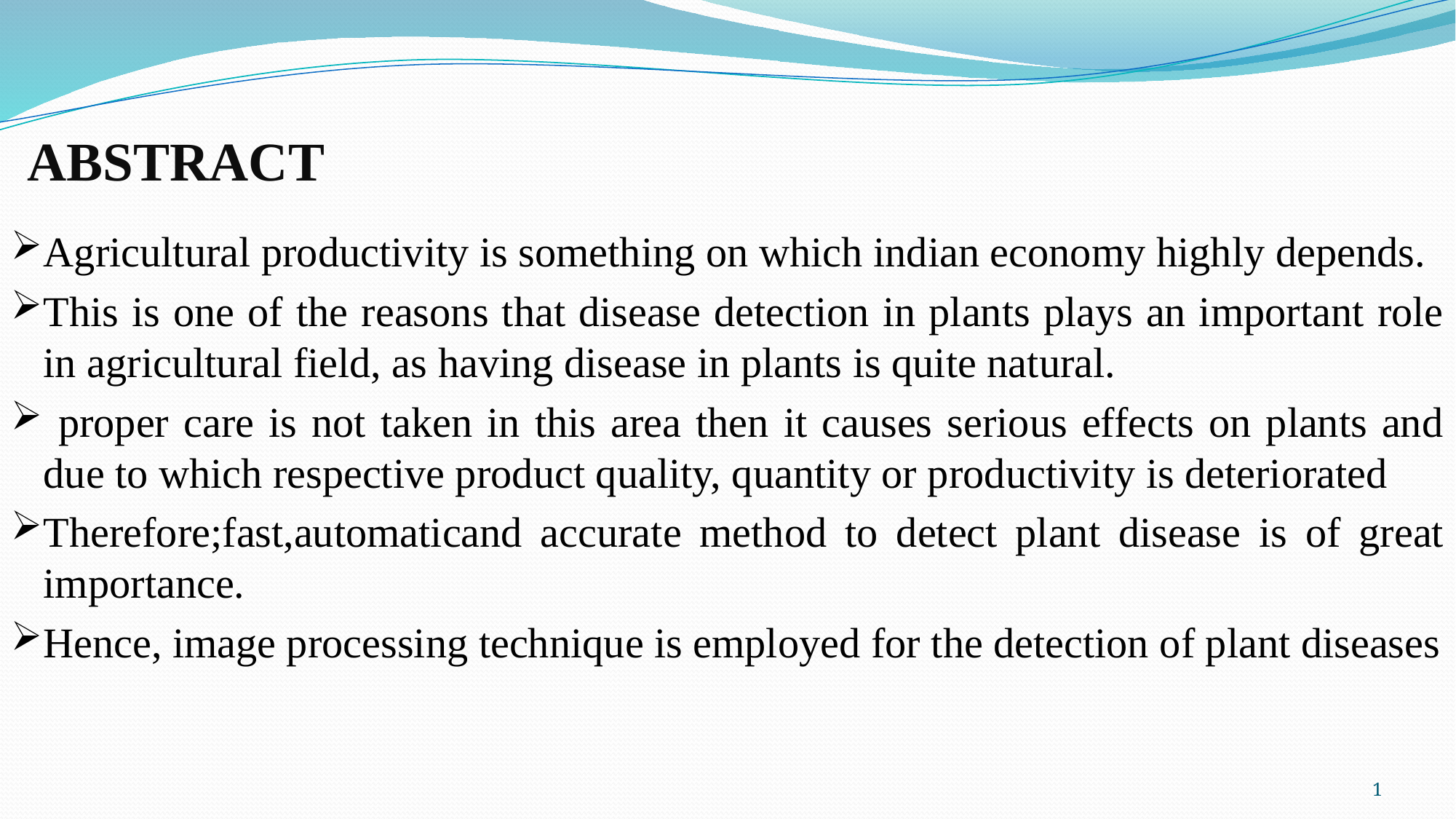

# ABSTRACT
Agricultural productivity is something on which indian economy highly depends.
This is one of the reasons that disease detection in plants plays an important role in agricultural field, as having disease in plants is quite natural.
 proper care is not taken in this area then it causes serious effects on plants and due to which respective product quality, quantity or productivity is deteriorated
Therefore;fast,automaticand accurate method to detect plant disease is of great importance.
Hence, image processing technique is employed for the detection of plant diseases

1